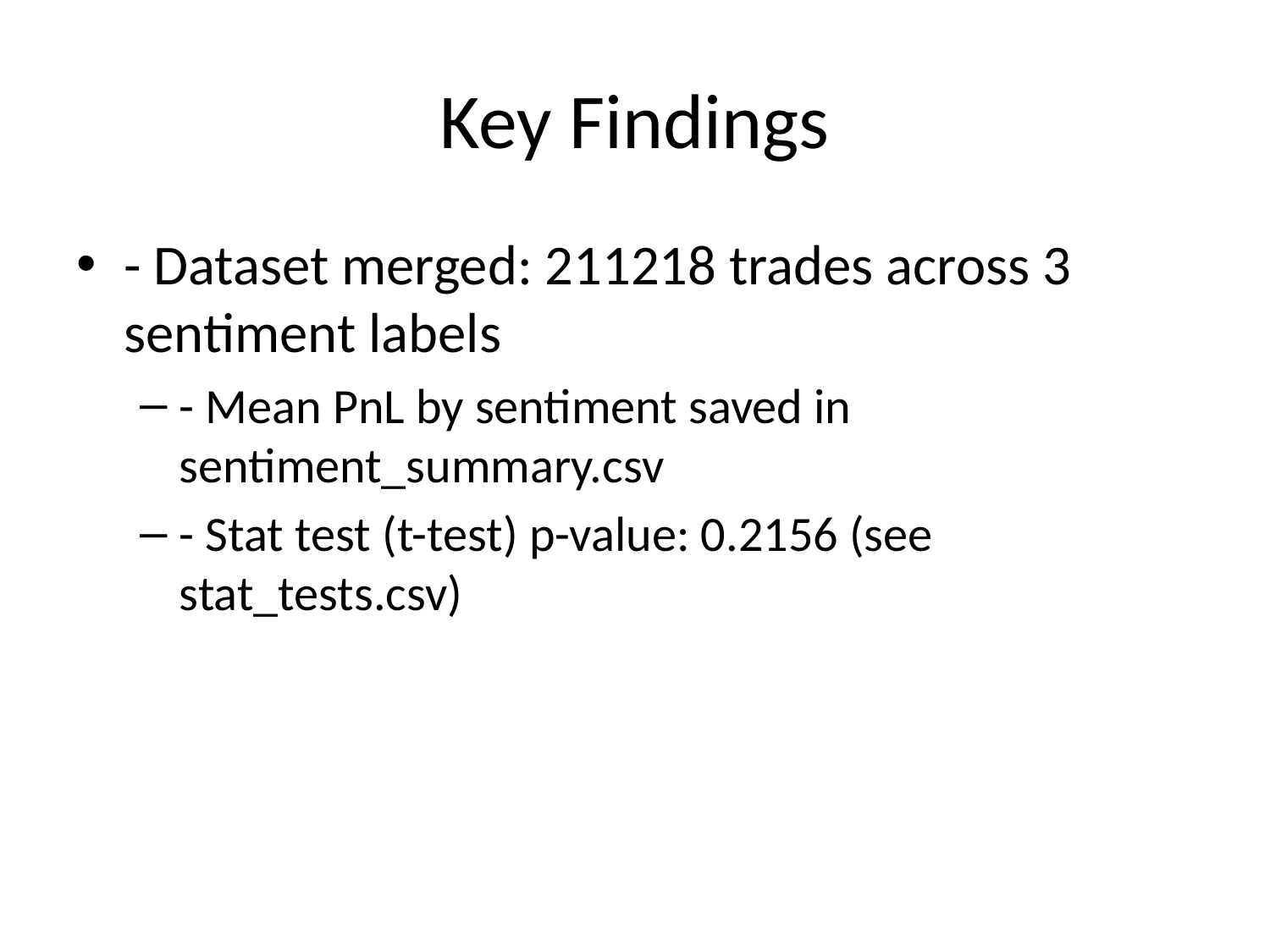

# Key Findings
- Dataset merged: 211218 trades across 3 sentiment labels
- Mean PnL by sentiment saved in sentiment_summary.csv
- Stat test (t-test) p-value: 0.2156 (see stat_tests.csv)